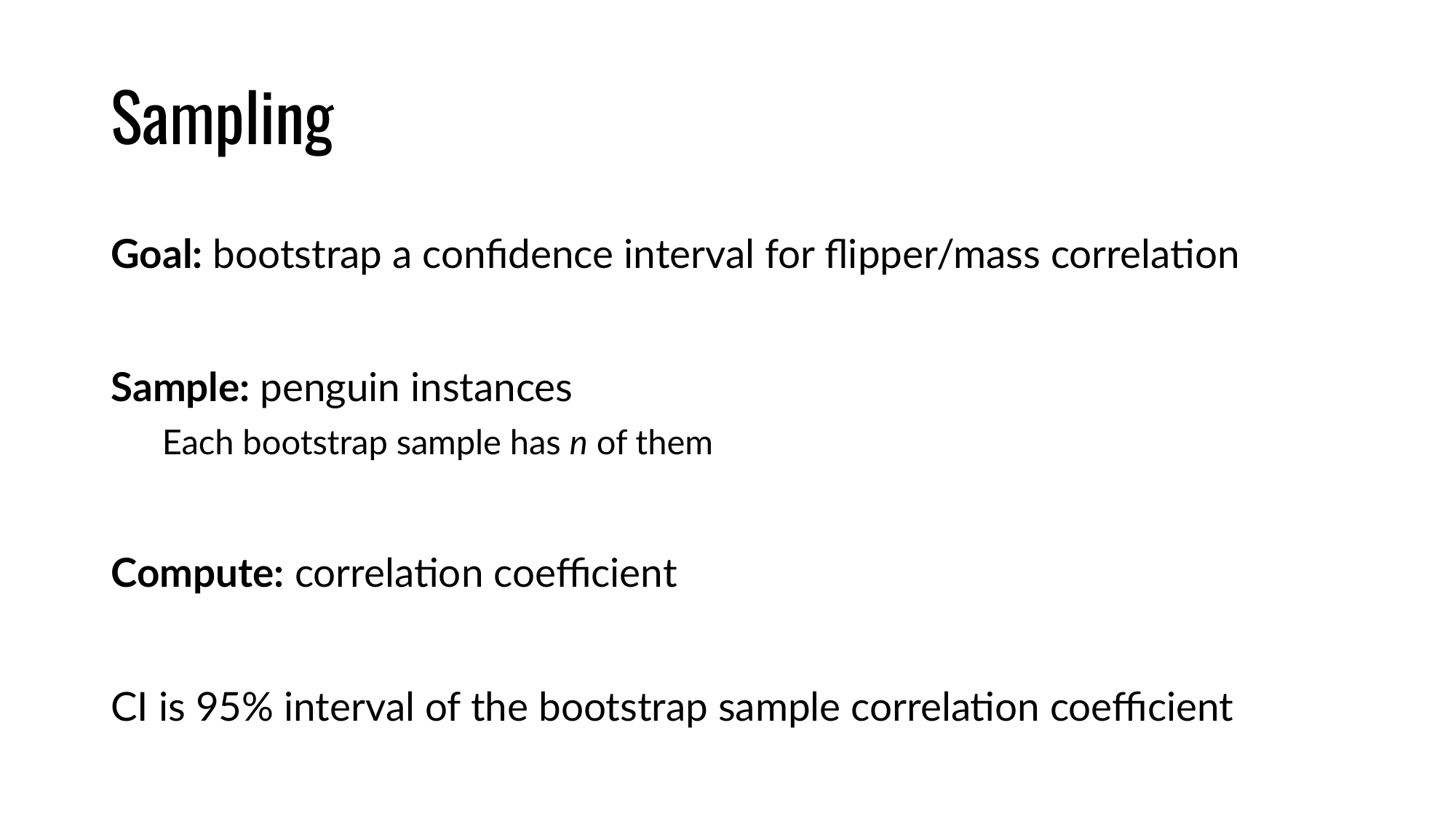

# Sampling
Goal: bootstrap a confidence interval for flipper/mass correlation

Sample: penguin instances
Each bootstrap sample has n of them

Compute: correlation coefficient

CI is 95% interval of the bootstrap sample correlation coefficient